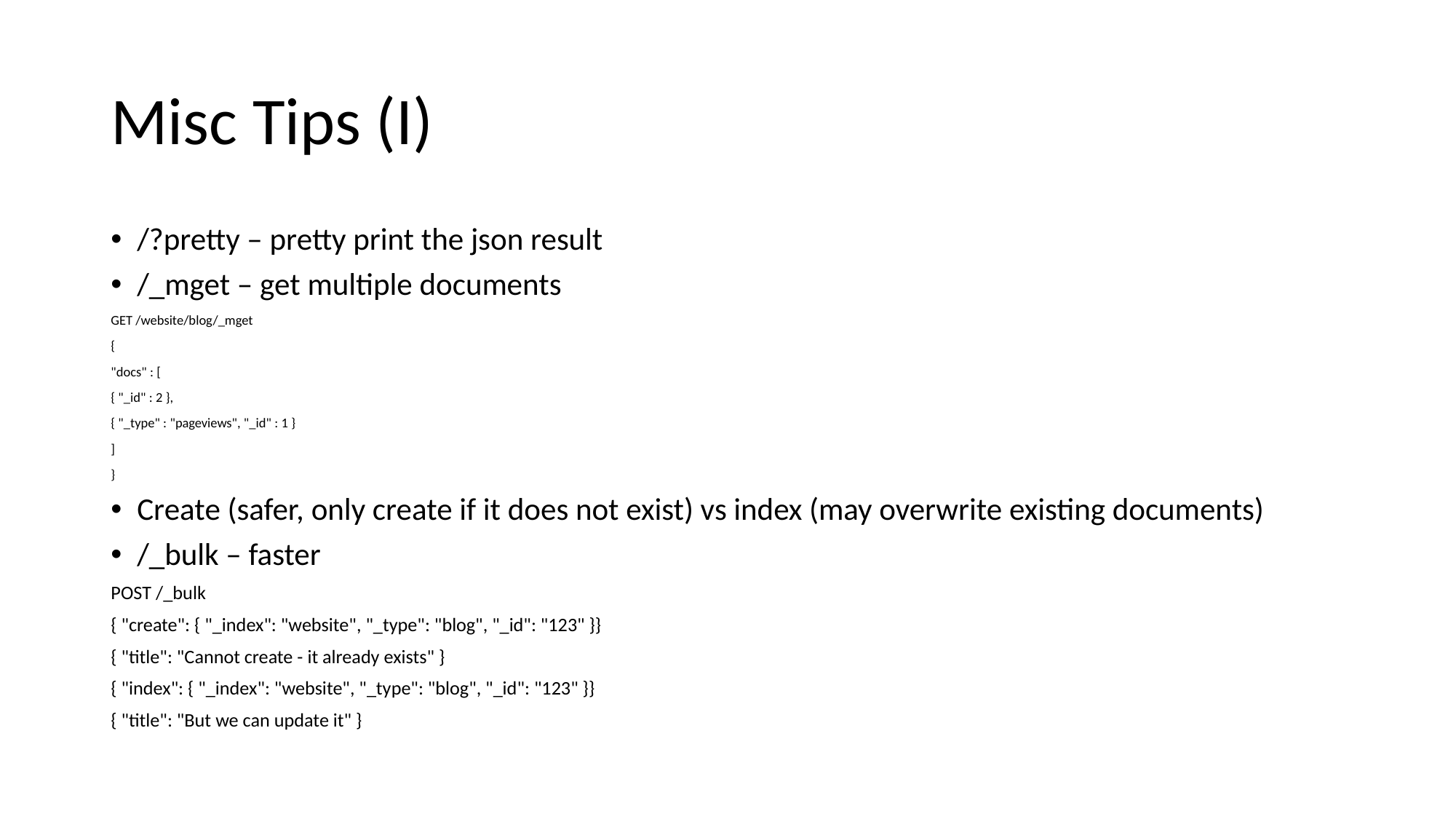

# Misc Tips (I)
/?pretty – pretty print the json result
/_mget – get multiple documents
GET /website/blog/_mget
{
"docs" : [
{ "_id" : 2 },
{ "_type" : "pageviews", "_id" : 1 }
]
}
Create (safer, only create if it does not exist) vs index (may overwrite existing documents)
/_bulk – faster
POST /_bulk
{ "create": { "_index": "website", "_type": "blog", "_id": "123" }}
{ "title": "Cannot create - it already exists" }
{ "index": { "_index": "website", "_type": "blog", "_id": "123" }}
{ "title": "But we can update it" }